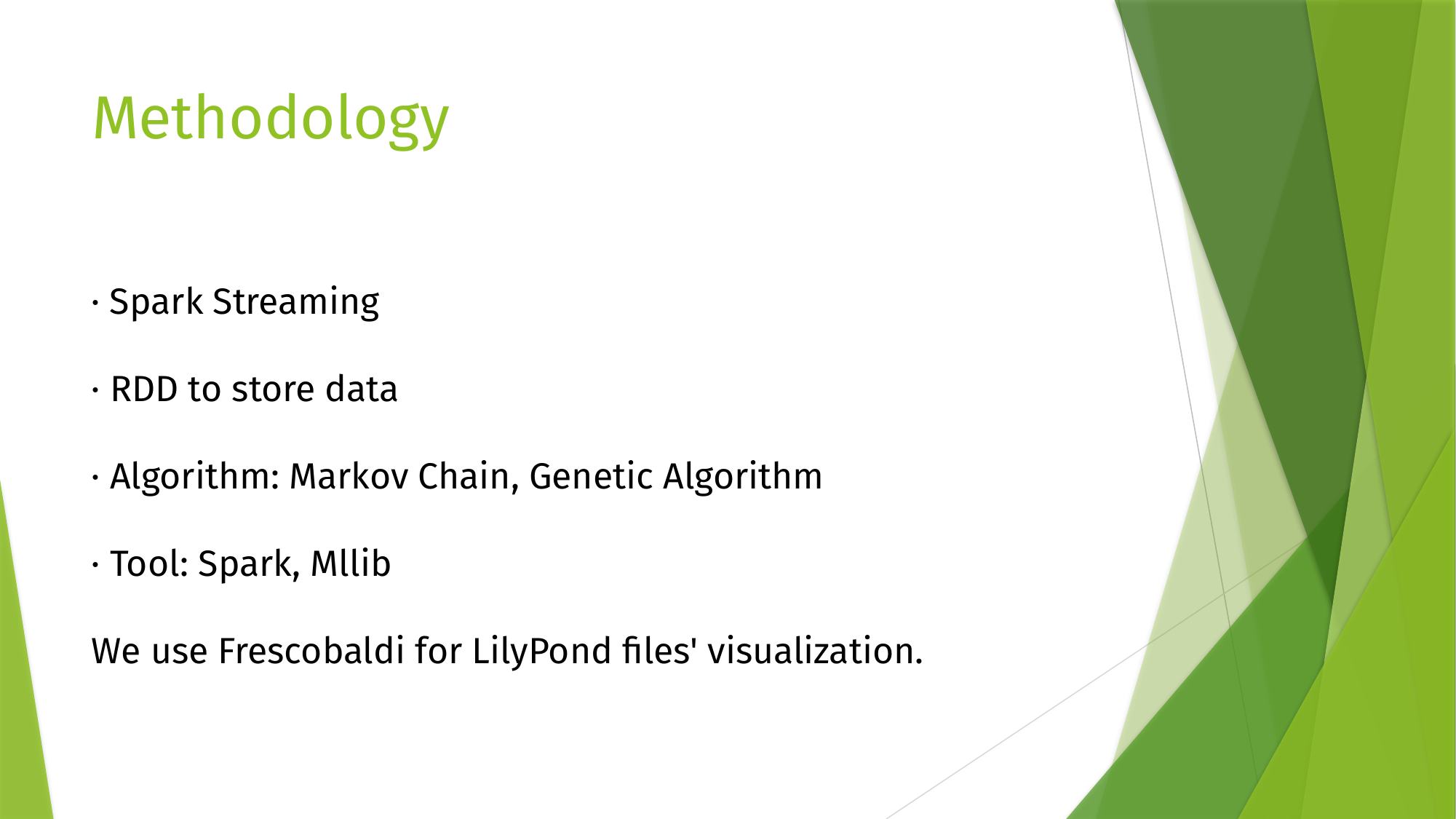

# Methodology
· Spark Streaming

· RDD to store data

· Algorithm: Markov Chain, Genetic Algorithm

· Tool: Spark, Mllib

We use Frescobaldi for LilyPond files' visualization.